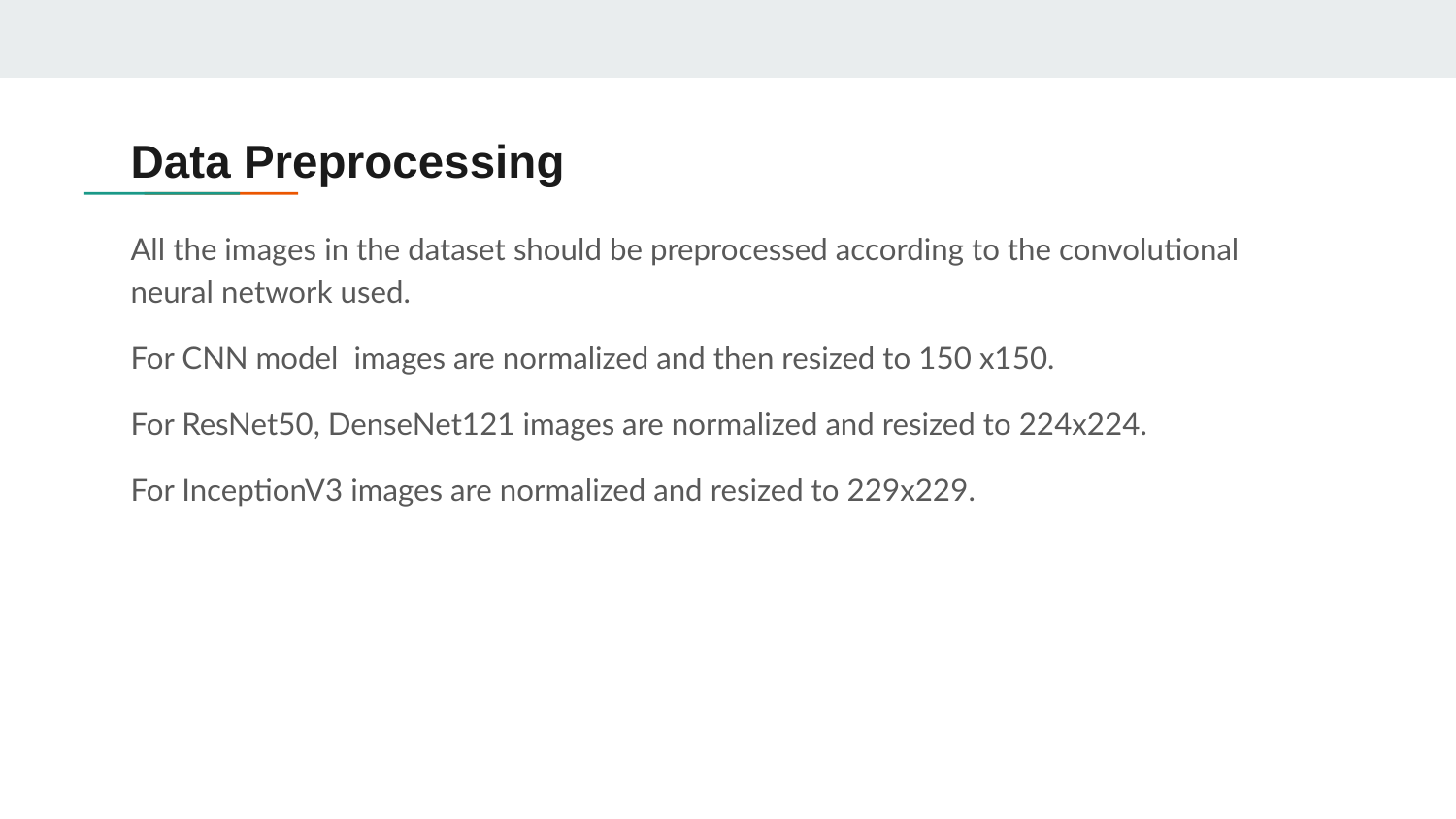

# Data Preprocessing
All the images in the dataset should be preprocessed according to the convolutional neural network used.
For CNN model  images are normalized and then resized to 150 x150.
For ResNet50, DenseNet121 images are normalized and resized to 224x224.
For InceptionV3 images are normalized and resized to 229x229.